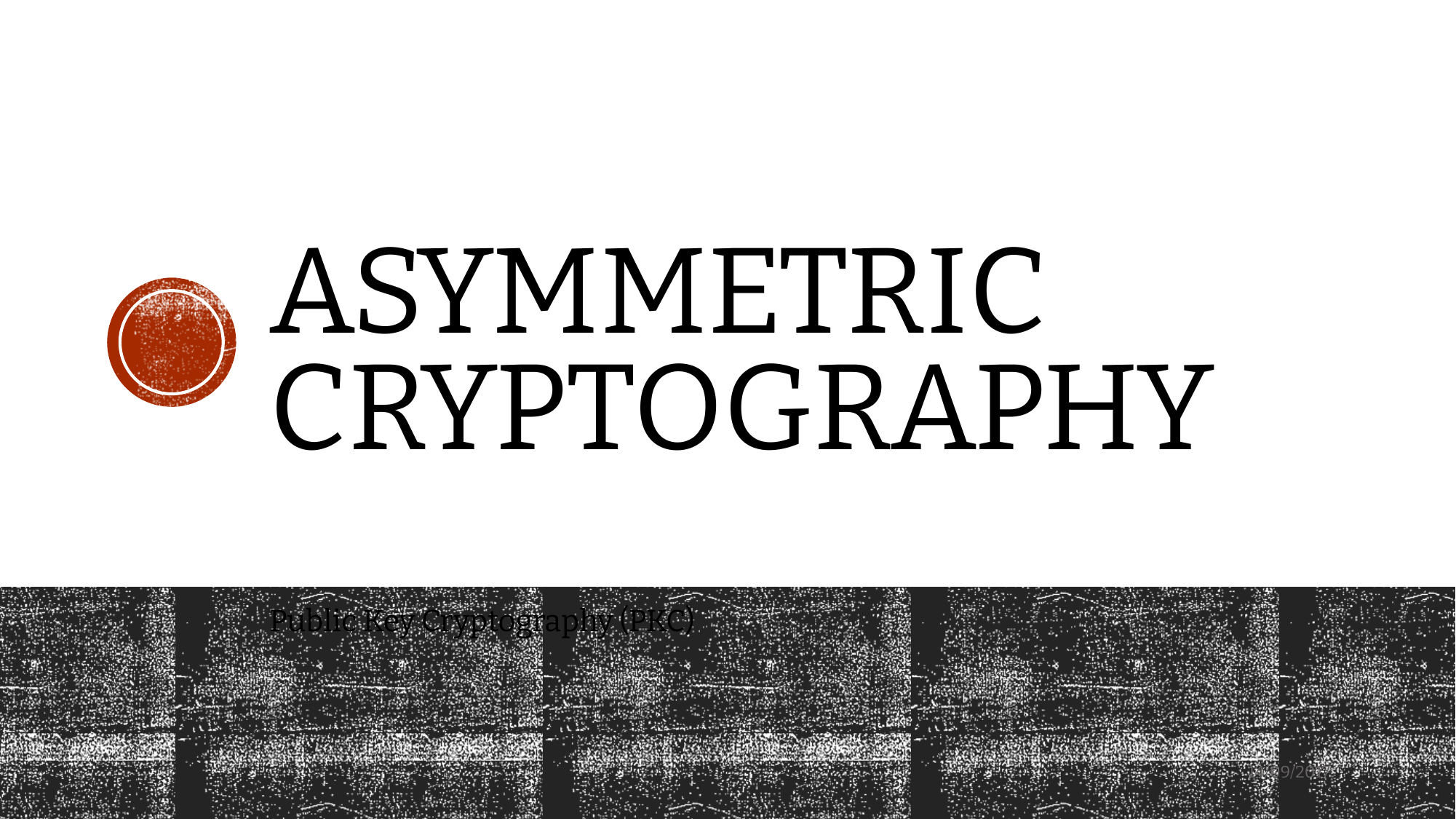

# ASymmetric Cryptography
Public Key Cryptography (PKC)
14/09/2017